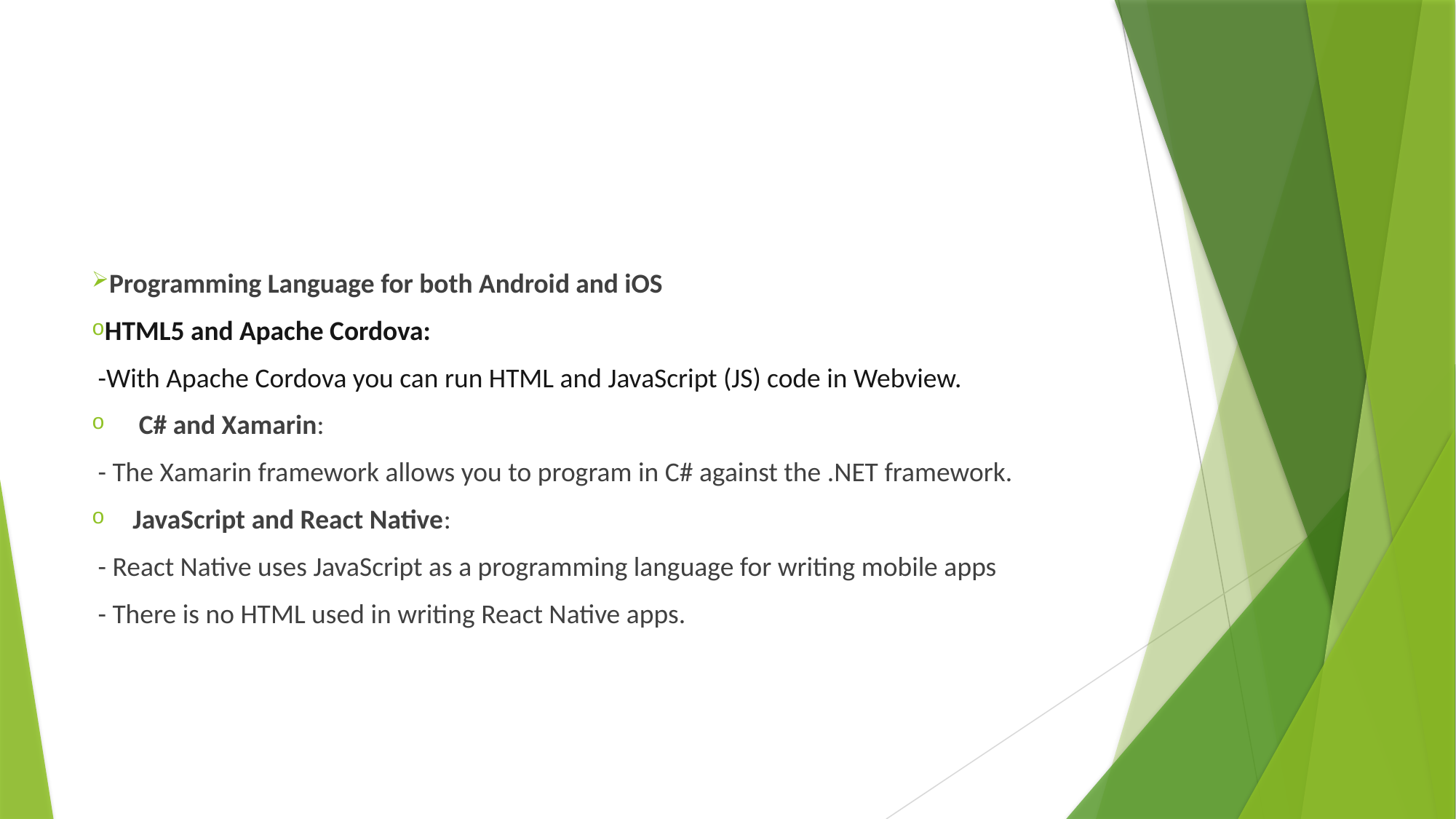

#
Programming Language for both Android and iOS
HTML5 and Apache Cordova:
 -With Apache Cordova you can run HTML and JavaScript (JS) code in Webview.
 C# and Xamarin:
 - The Xamarin framework allows you to program in C# against the .NET framework.
JavaScript and React Native:
 - React Native uses JavaScript as a programming language for writing mobile apps
 - There is no HTML used in writing React Native apps.